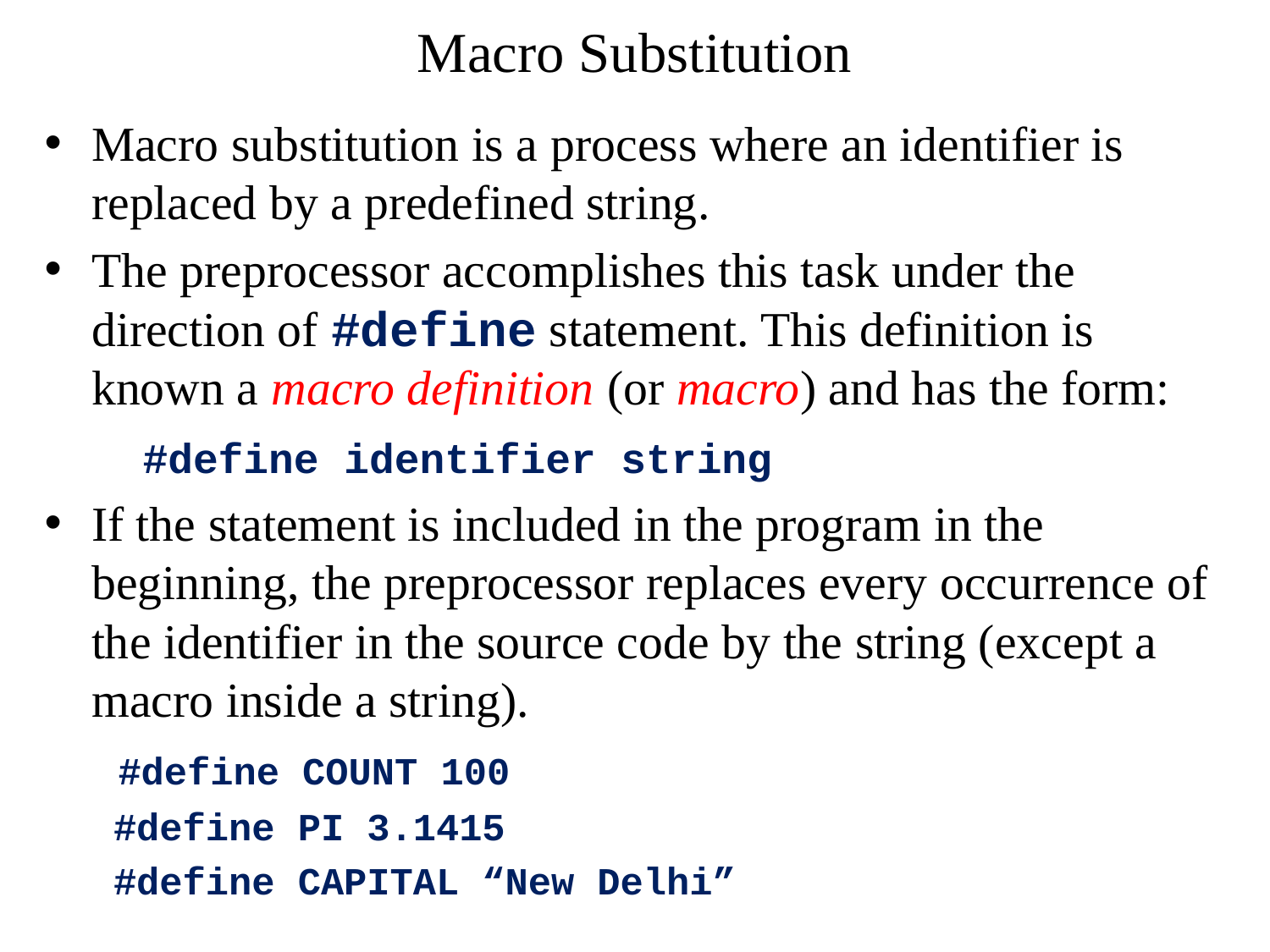

# Macro Substitution
Macro substitution is a process where an identifier is replaced by a predefined string.
The preprocessor accomplishes this task under the direction of #define statement. This definition is known a macro definition (or macro) and has the form:
        #define identifier string
If the statement is included in the program in the beginning, the preprocessor replaces every occurrence of the identifier in the source code by the string (except a macro inside a string).
      #define COUNT 100
   #define PI 3.1415
   #define CAPITAL “New Delhi”